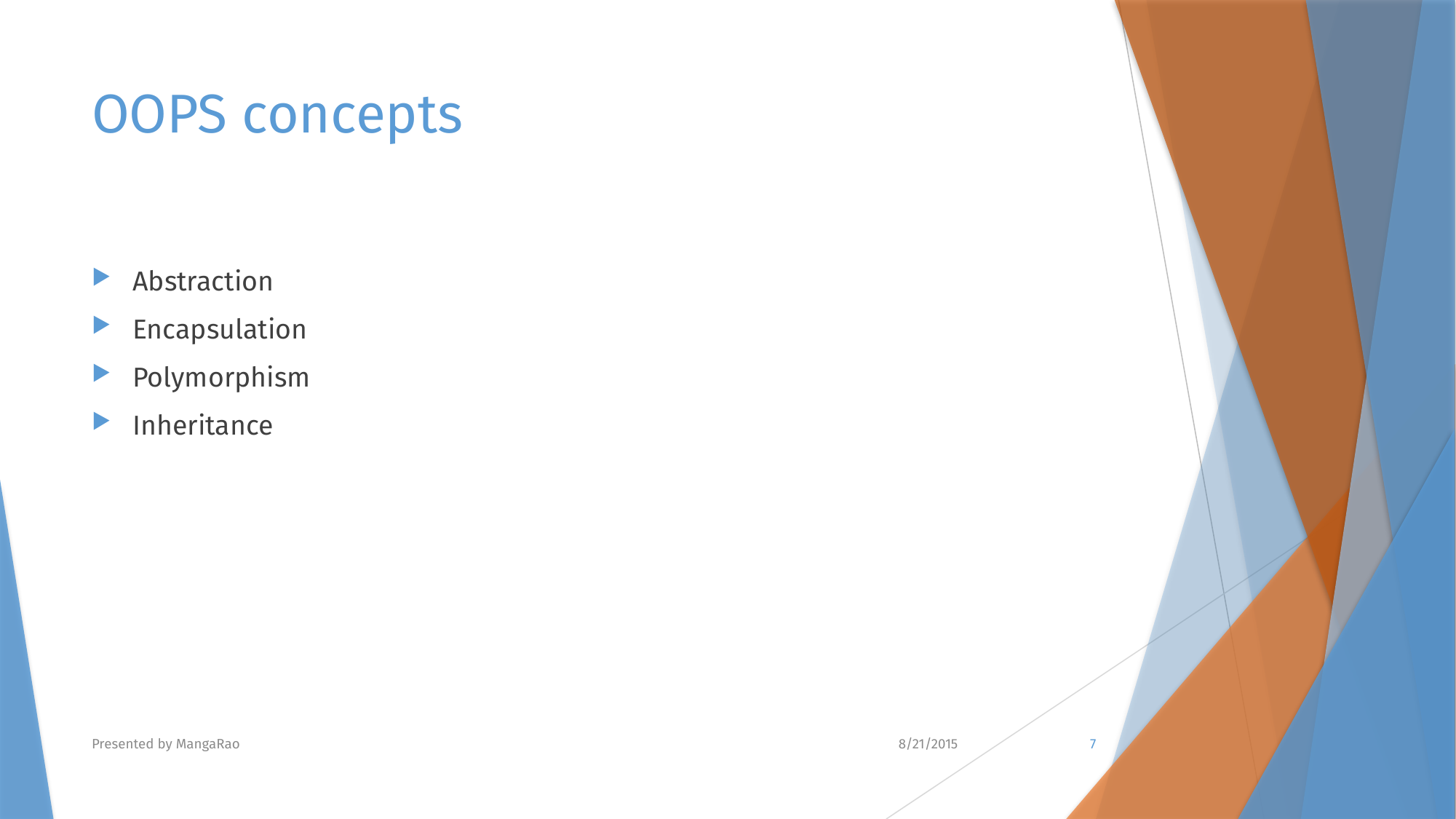

# OOPS concepts
Abstraction
Encapsulation
Polymorphism
Inheritance
Presented by MangaRao
8/21/2015
7